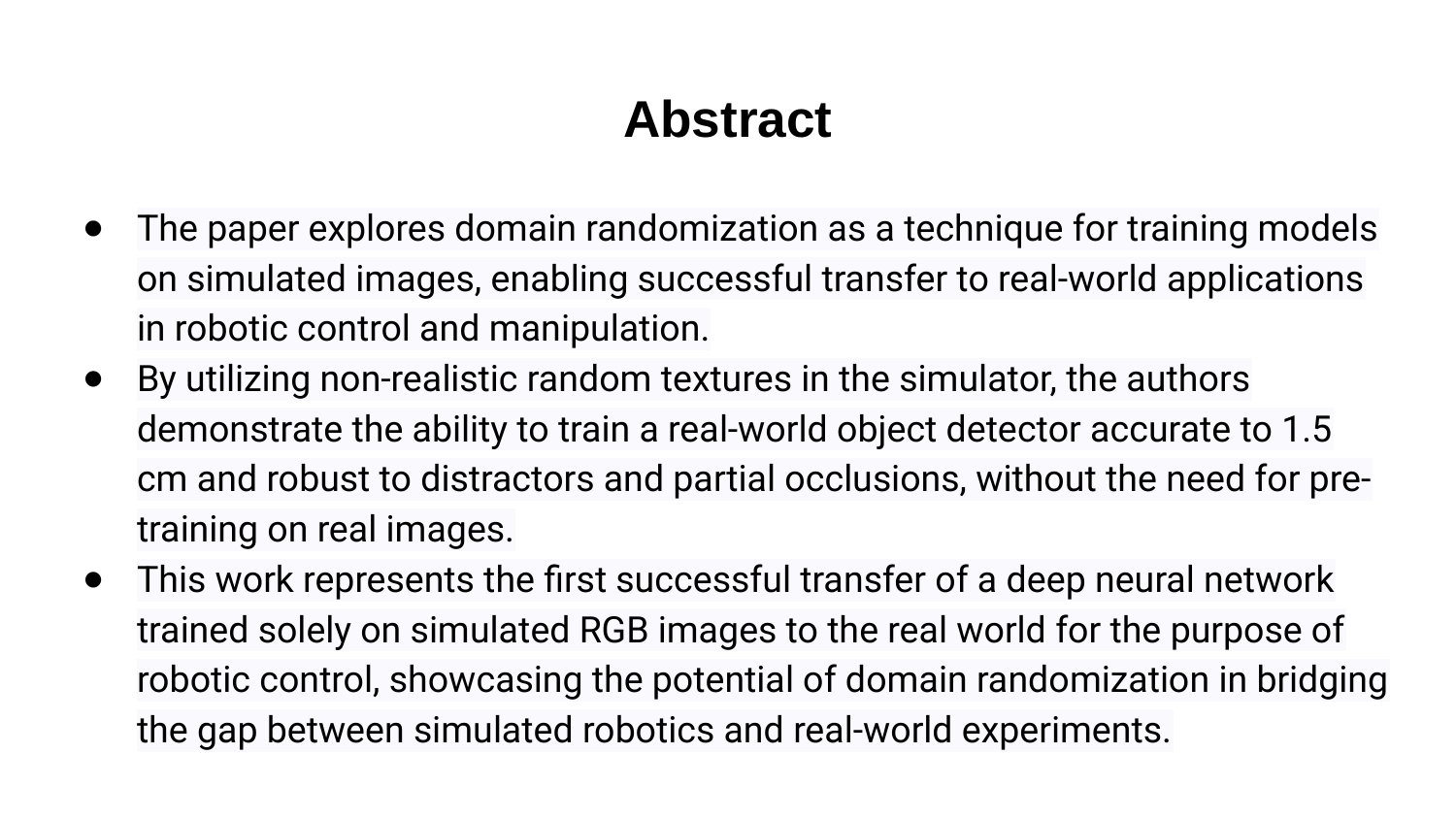

# Abstract
The paper explores domain randomization as a technique for training models on simulated images, enabling successful transfer to real-world applications in robotic control and manipulation.
By utilizing non-realistic random textures in the simulator, the authors demonstrate the ability to train a real-world object detector accurate to 1.5 cm and robust to distractors and partial occlusions, without the need for pre-training on real images.
This work represents the first successful transfer of a deep neural network trained solely on simulated RGB images to the real world for the purpose of robotic control, showcasing the potential of domain randomization in bridging the gap between simulated robotics and real-world experiments.